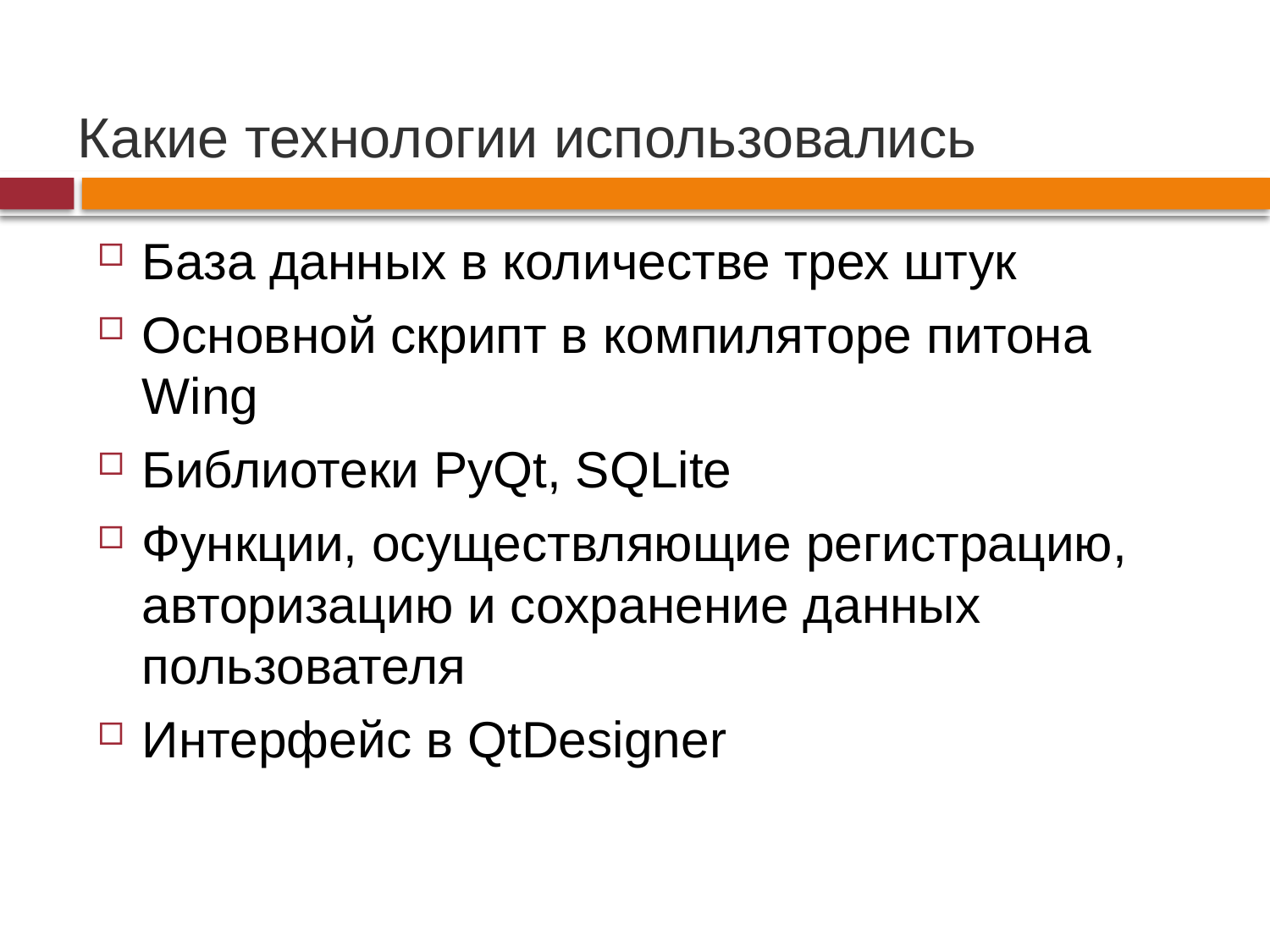

# Какие технологии использовались
База данных в количестве трех штук
Основной скрипт в компиляторе питона Wing
Библиотеки PyQt, SQLite
Функции, осуществляющие регистрацию, авторизацию и сохранение данных пользователя
Интерфейс в QtDesigner